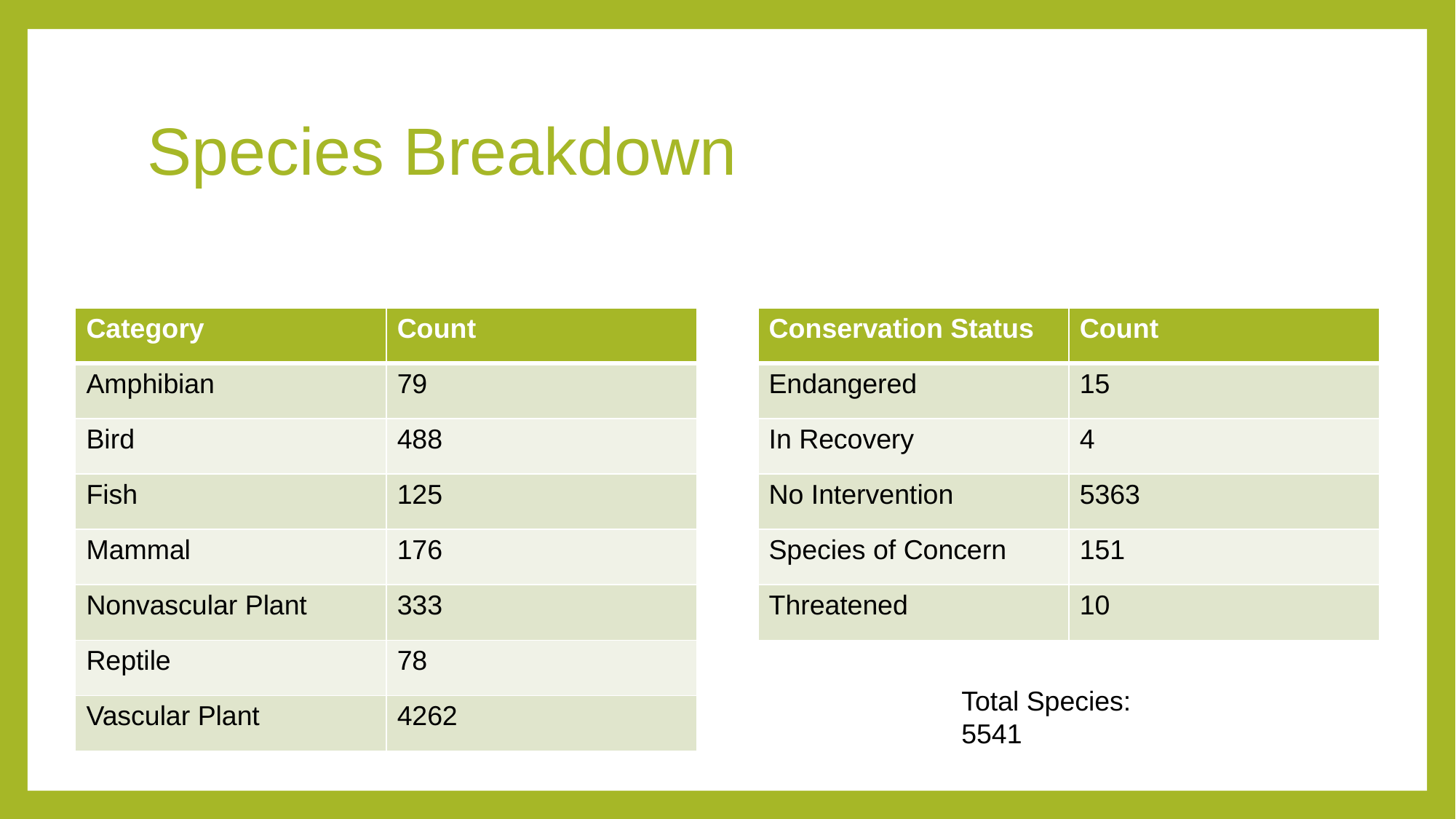

# Species Breakdown
| Category | Count |
| --- | --- |
| Amphibian | 79 |
| Bird | 488 |
| Fish | 125 |
| Mammal | 176 |
| Nonvascular Plant | 333 |
| Reptile | 78 |
| Vascular Plant | 4262 |
| Conservation Status | Count |
| --- | --- |
| Endangered | 15 |
| In Recovery | 4 |
| No Intervention | 5363 |
| Species of Concern | 151 |
| Threatened | 10 |
Total Species: 5541